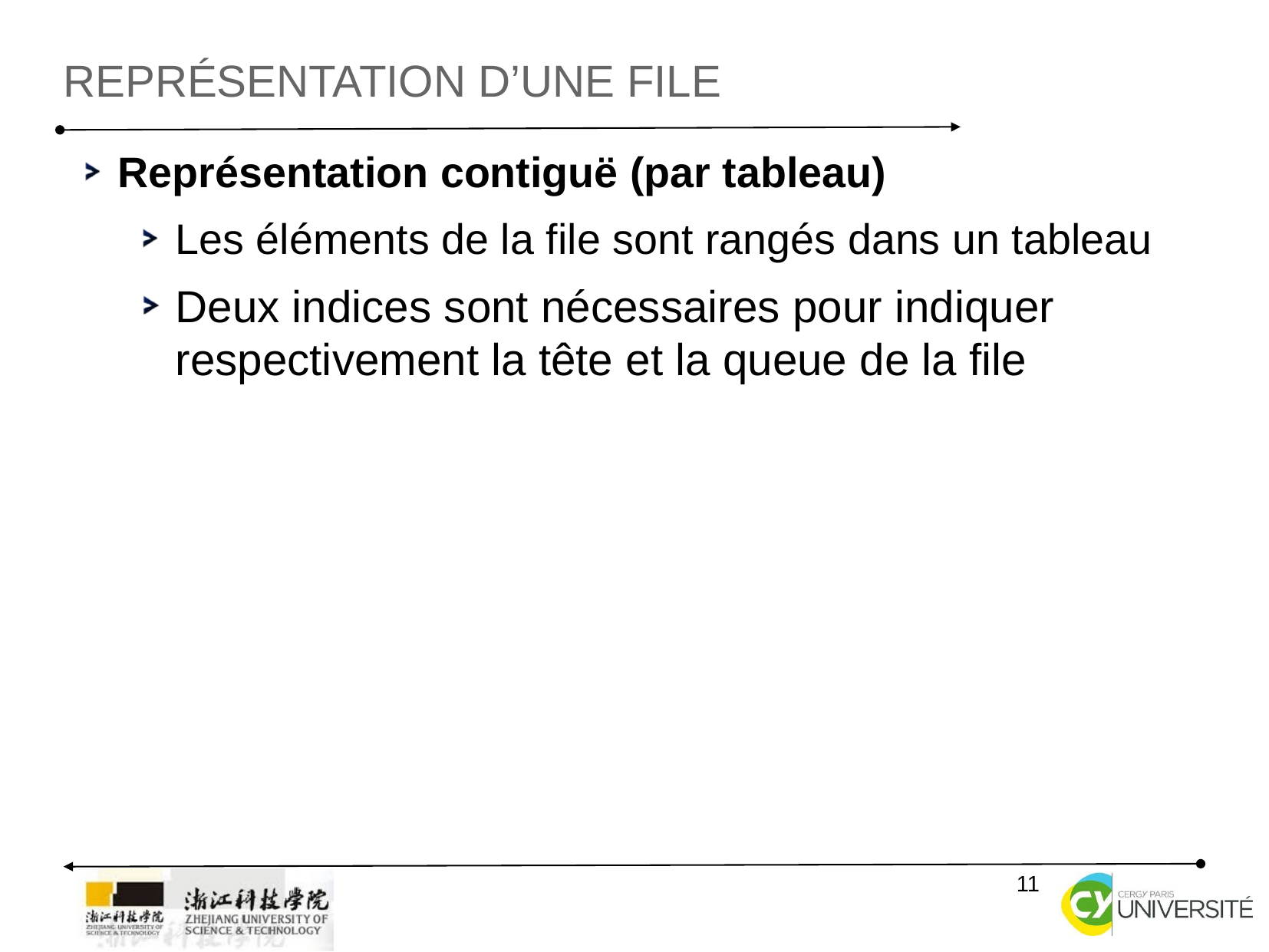

Représentation d’une File
Représentation contiguë (par tableau)
Les éléments de la file sont rangés dans un tableau
Deux indices sont nécessaires pour indiquer respectivement la tête et la queue de la file